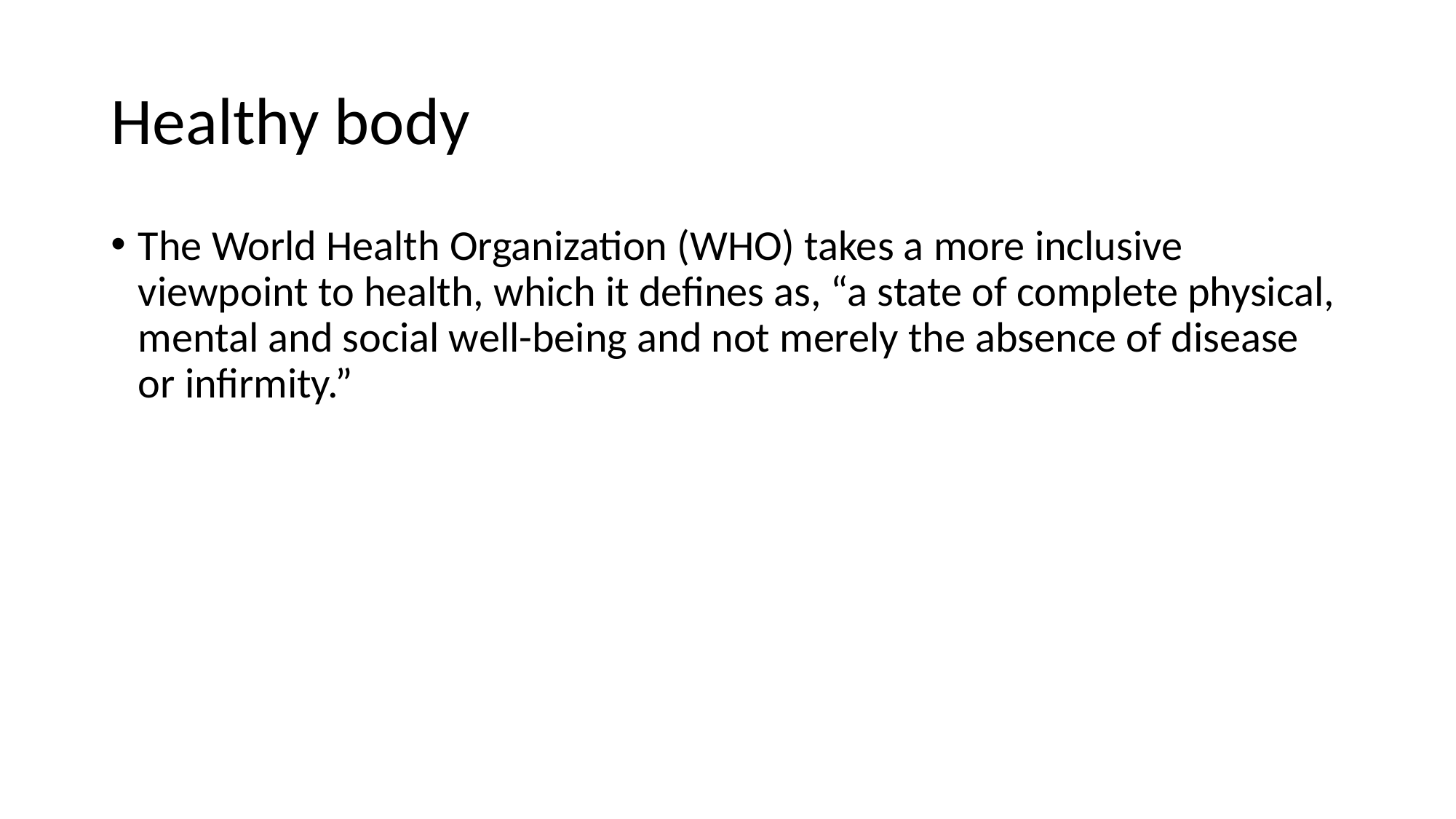

# Healthy body
The World Health Organization (WHO) takes a more inclusive  viewpoint to health, which it defines as, “a state of complete physical, mental and social well-being and not merely the absence of disease or infirmity.”